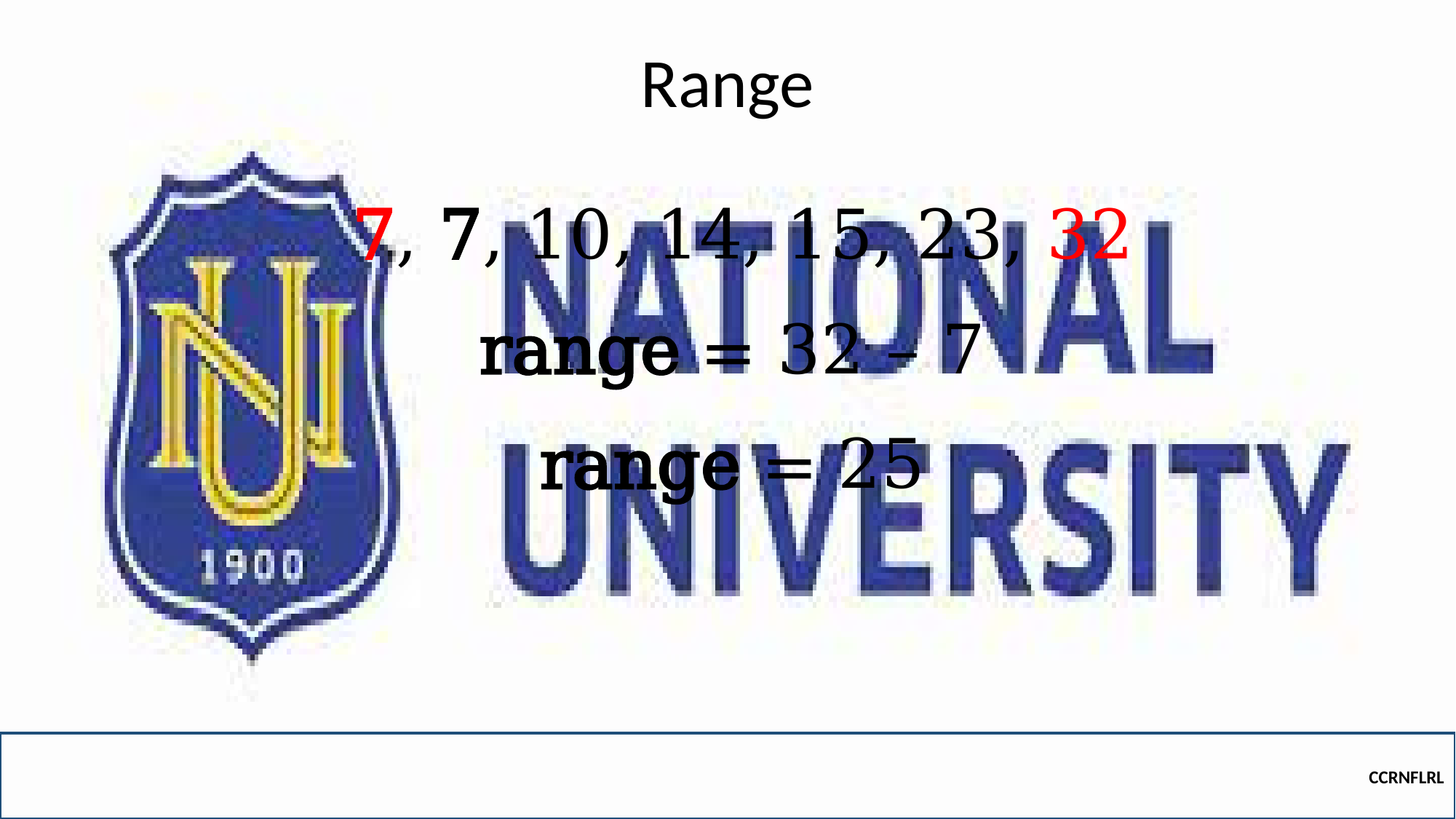

# Range
7, 7, 10, 14, 15, 23, 32
range = 32 – 7
range = 25
CCRNFLRL